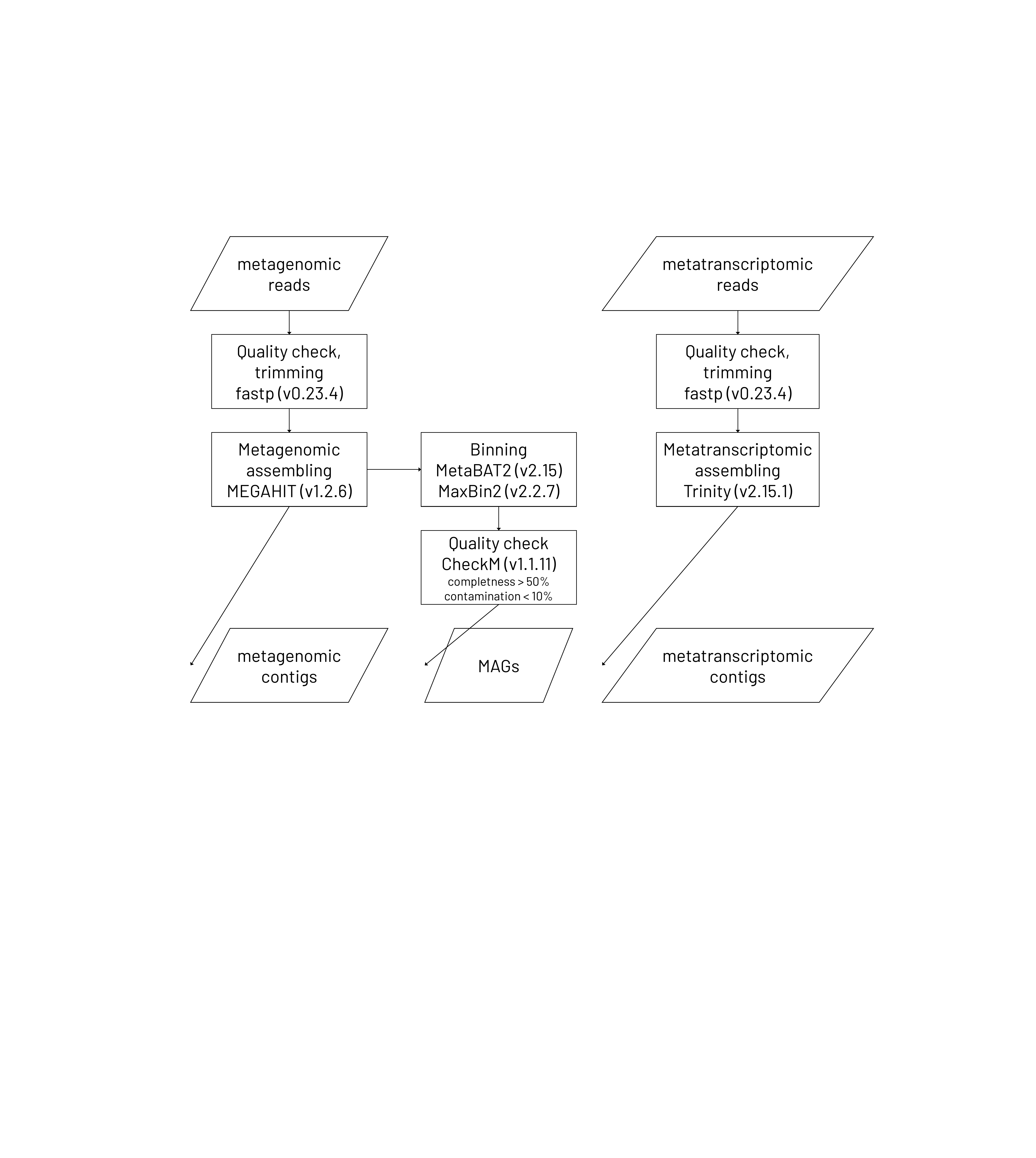

metagenomic
reads
metatranscriptomic
reads
Quality check, trimming
fastp (v0.23.4)
Quality check, trimming
fastp (v0.23.4)
Metagenomic assembling
MEGAHIT (v1.2.6)
Binning
MetaBAT2 (v2.15)
MaxBin2 (v2.2.7)
Metatranscriptomic assembling
Trinity (v2.15.1)
Quality check
CheckM (v1.1.11)
completness > 50%
contamination < 10%
metagenomic
contigs
MAGs
metatranscriptomic contigs